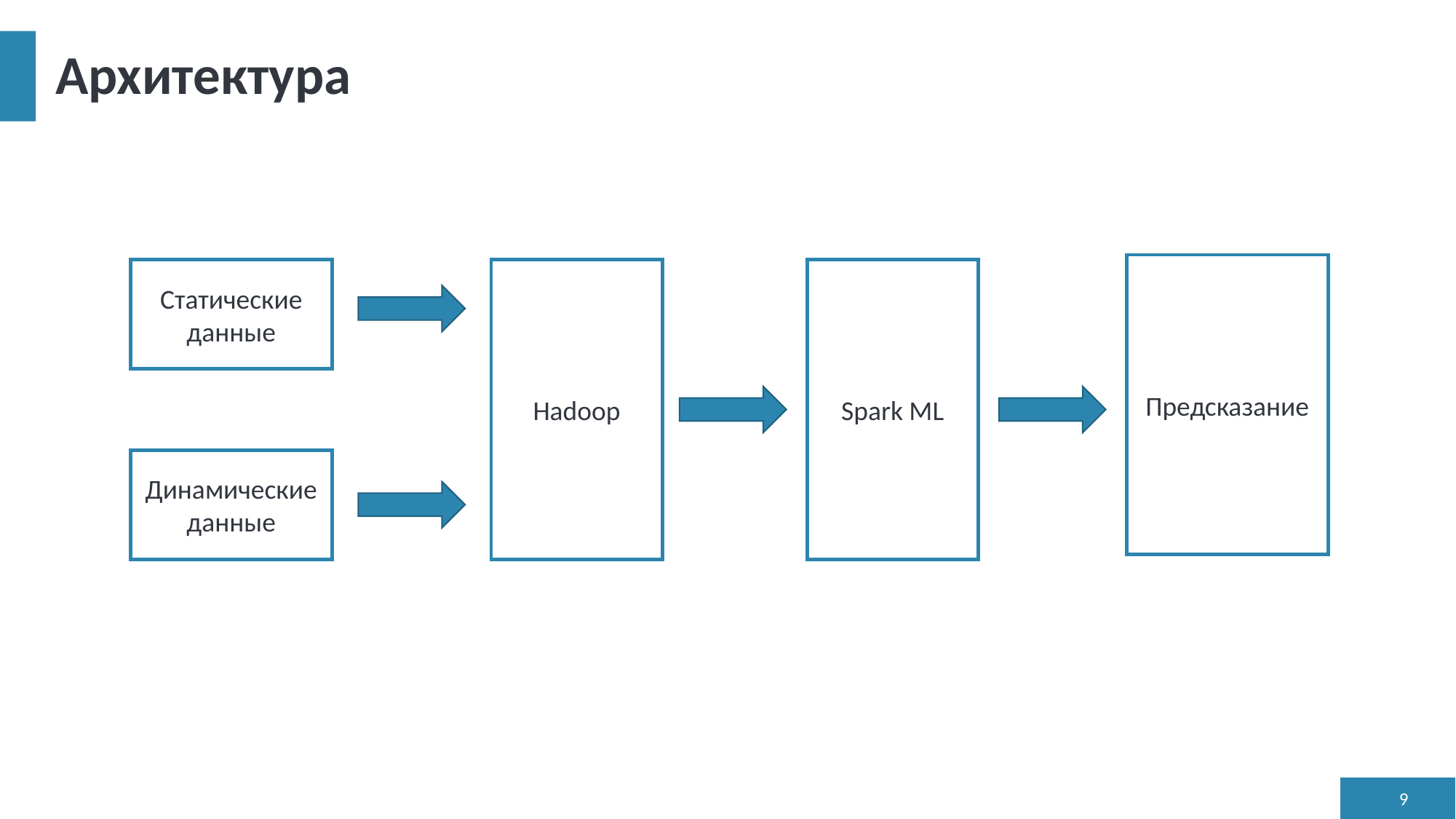

# Архитектура
Предсказание
Статические данные
Hadoop
Spark ML

Динамические данные

9